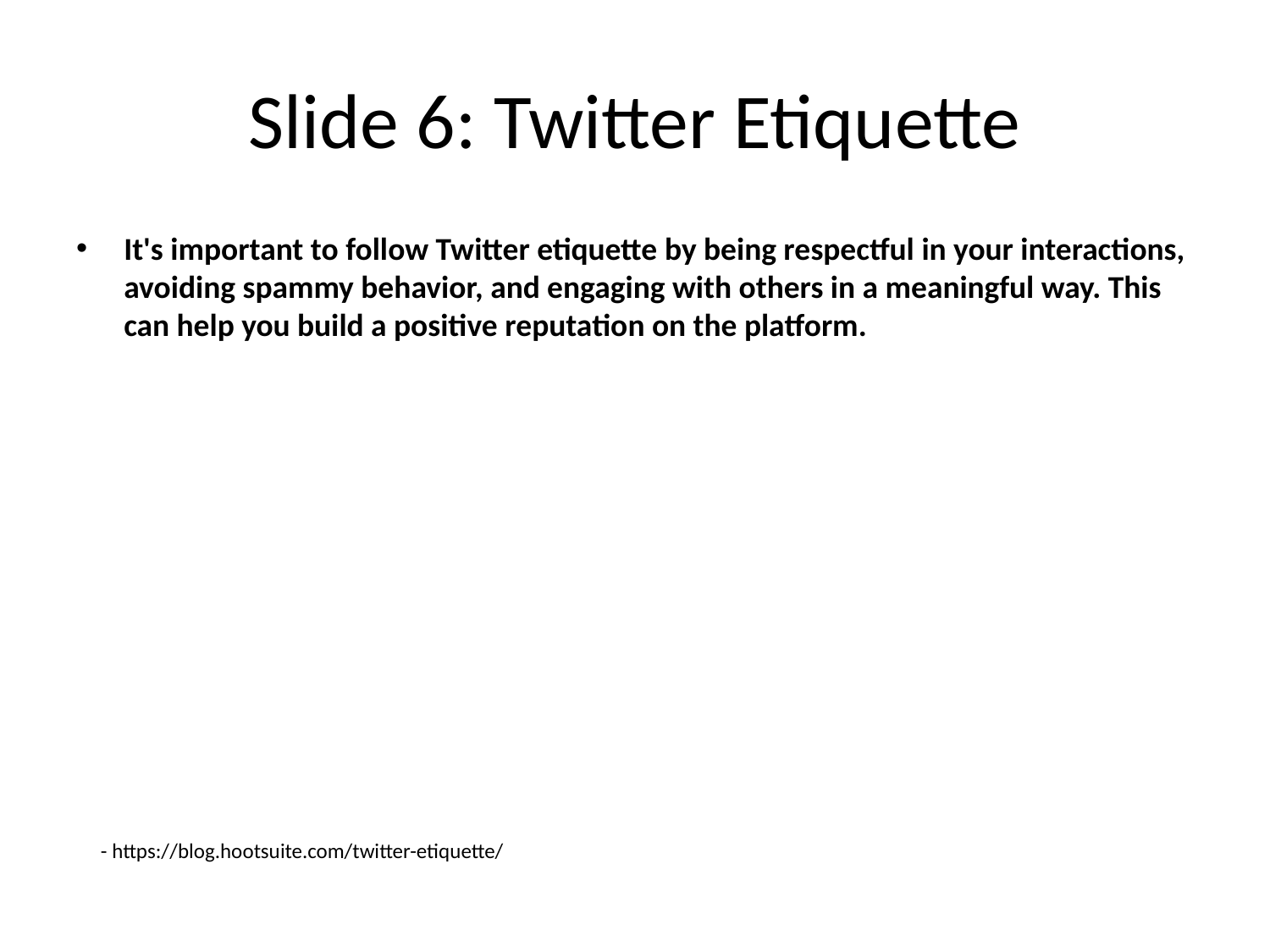

# Slide 6: Twitter Etiquette
It's important to follow Twitter etiquette by being respectful in your interactions, avoiding spammy behavior, and engaging with others in a meaningful way. This can help you build a positive reputation on the platform.

- https://blog.hootsuite.com/twitter-etiquette/